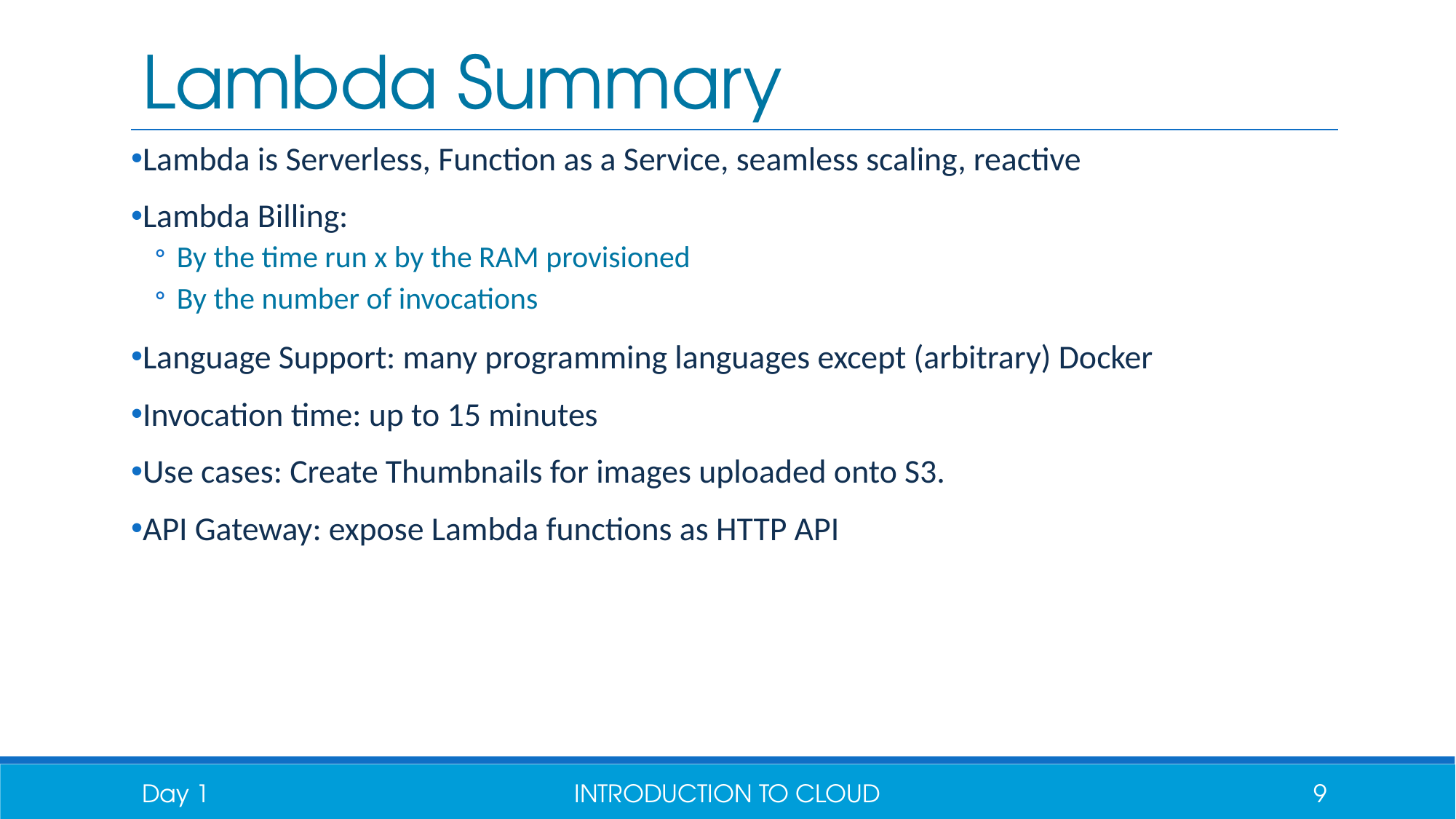

# Lambda Summary
Lambda is Serverless, Function as a Service, seamless scaling, reactive
Lambda Billing:
By the time run x by the RAM provisioned
By the number of invocations
Language Support: many programming languages except (arbitrary) Docker
Invocation time: up to 15 minutes
Use cases: Create Thumbnails for images uploaded onto S3.
API Gateway: expose Lambda functions as HTTP API

Day 1
Introduction to Cloud
9